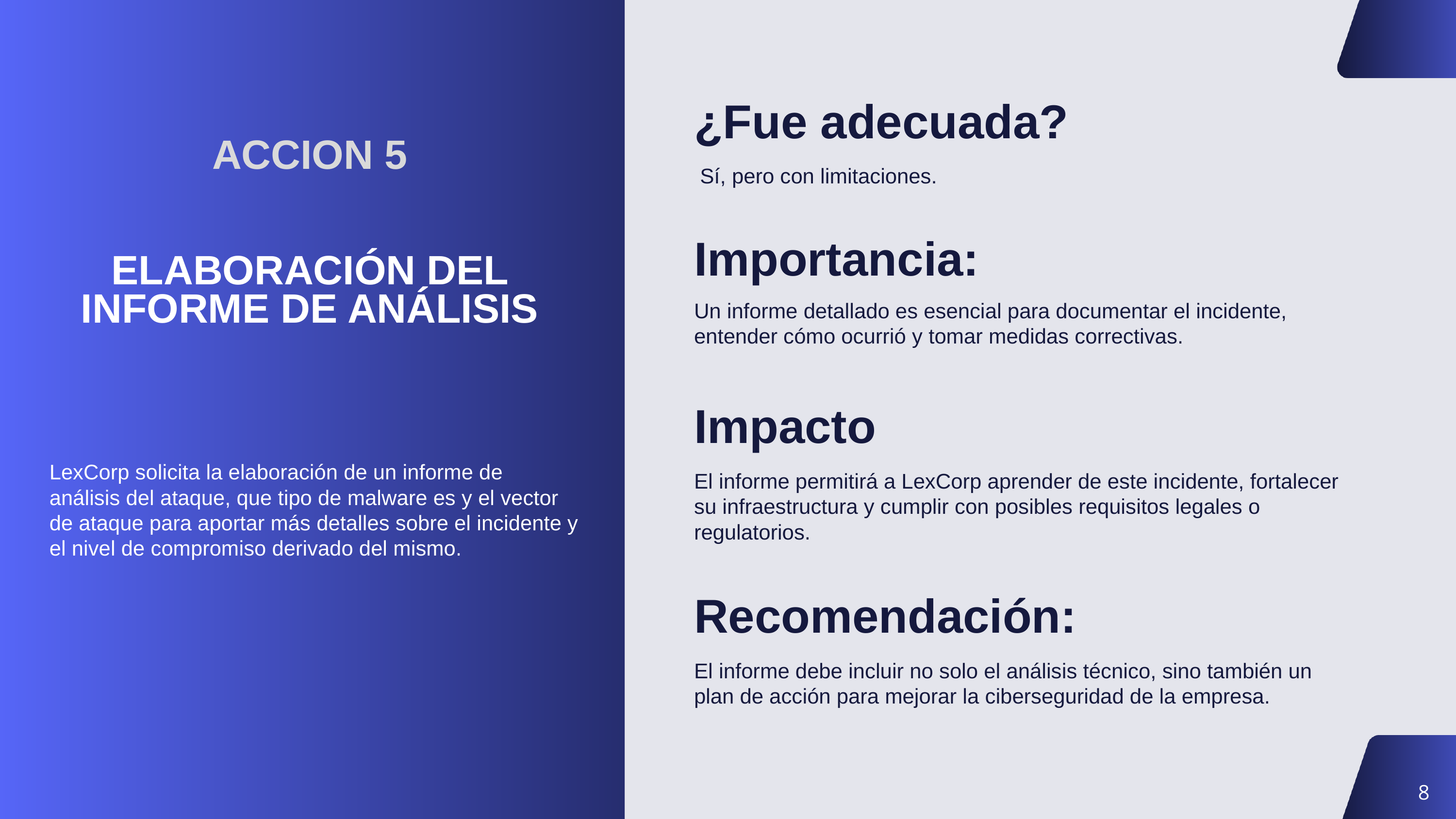

¿Fue adecuada?
ACCION 5

ELABORACIÓN DEL INFORME DE ANÁLISIS

 Sí, pero con limitaciones.
Importancia:
Un informe detallado es esencial para documentar el incidente, entender cómo ocurrió y tomar medidas correctivas.
Impacto
LexCorp solicita la elaboración de un informe de análisis del ataque, que tipo de malware es y el vector de ataque para aportar más detalles sobre el incidente y el nivel de compromiso derivado del mismo.
El informe permitirá a LexCorp aprender de este incidente, fortalecer su infraestructura y cumplir con posibles requisitos legales o regulatorios.
Recomendación:
El informe debe incluir no solo el análisis técnico, sino también un plan de acción para mejorar la ciberseguridad de la empresa.

8